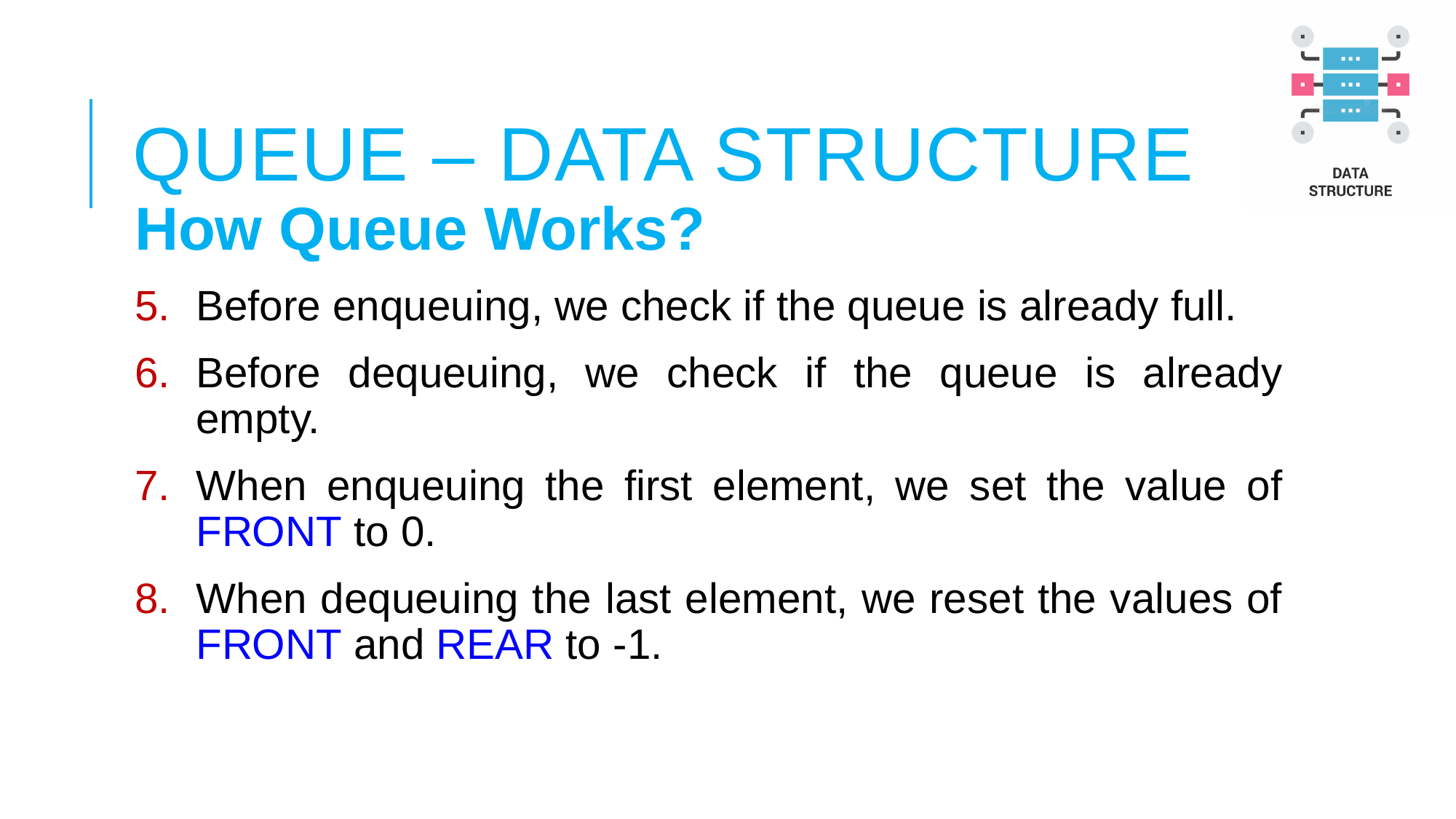

# Queue – DATA STRUCTURE
How Queue Works?
Before enqueuing, we check if the queue is already full.
Before dequeuing, we check if the queue is already empty.
When enqueuing the first element, we set the value of FRONT to 0.
When dequeuing the last element, we reset the values of FRONT and REAR to -1.